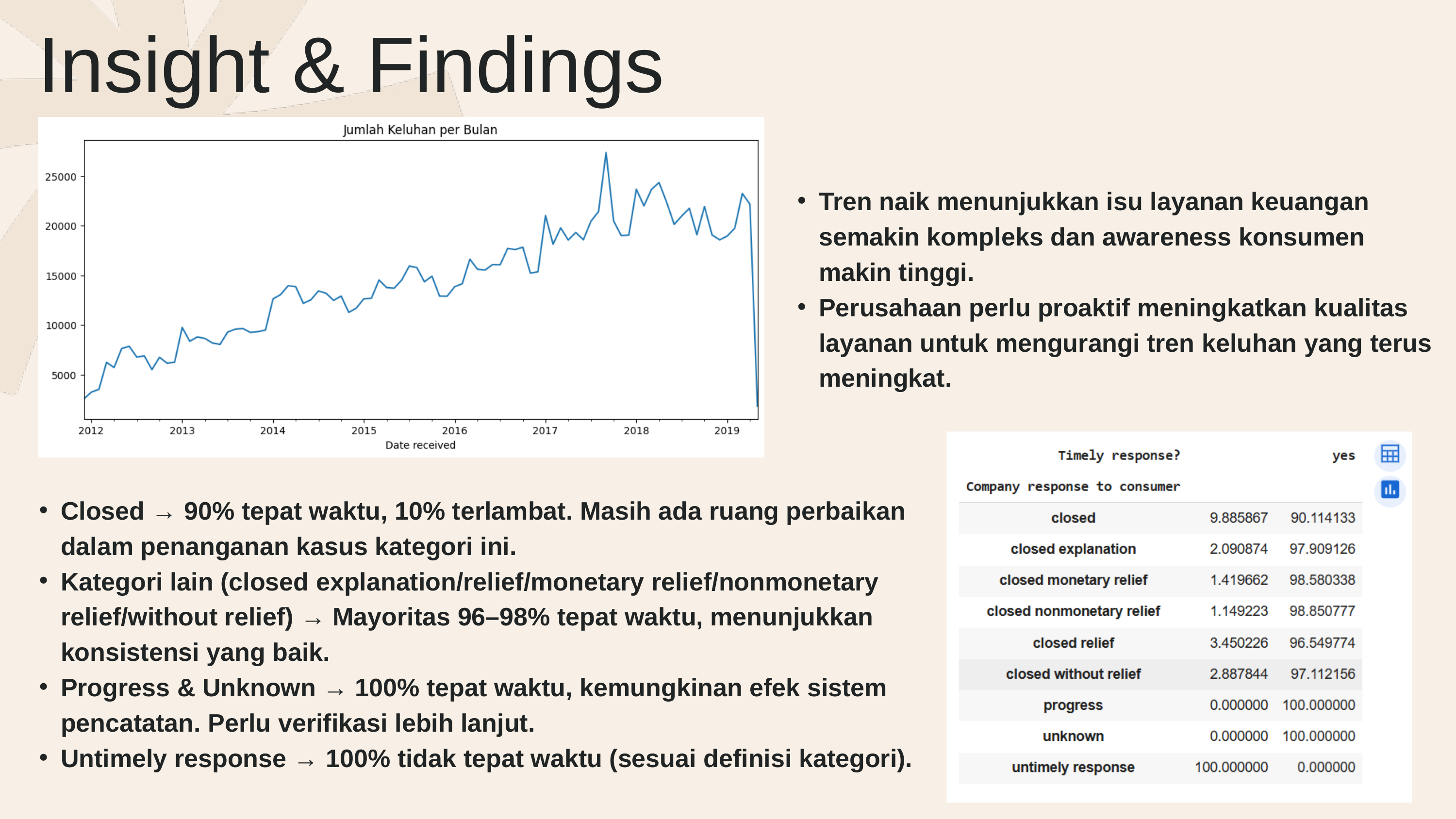

Insight & Findings

Tren naik menunjukkan isu layanan keuangan semakin kompleks dan awareness konsumen makin tinggi.
Perusahaan perlu proaktif meningkatkan kualitas layanan untuk mengurangi tren keluhan yang terus meningkat.

Closed → 90% tepat waktu, 10% terlambat. Masih ada ruang perbaikan dalam penanganan kasus kategori ini.
Kategori lain (closed explanation/relief/monetary relief/nonmonetary relief/without relief) → Mayoritas 96–98% tepat waktu, menunjukkan konsistensi yang baik.
Progress & Unknown → 100% tepat waktu, kemungkinan efek sistem pencatatan. Perlu verifikasi lebih lanjut.
Untimely response → 100% tidak tepat waktu (sesuai definisi kategori).